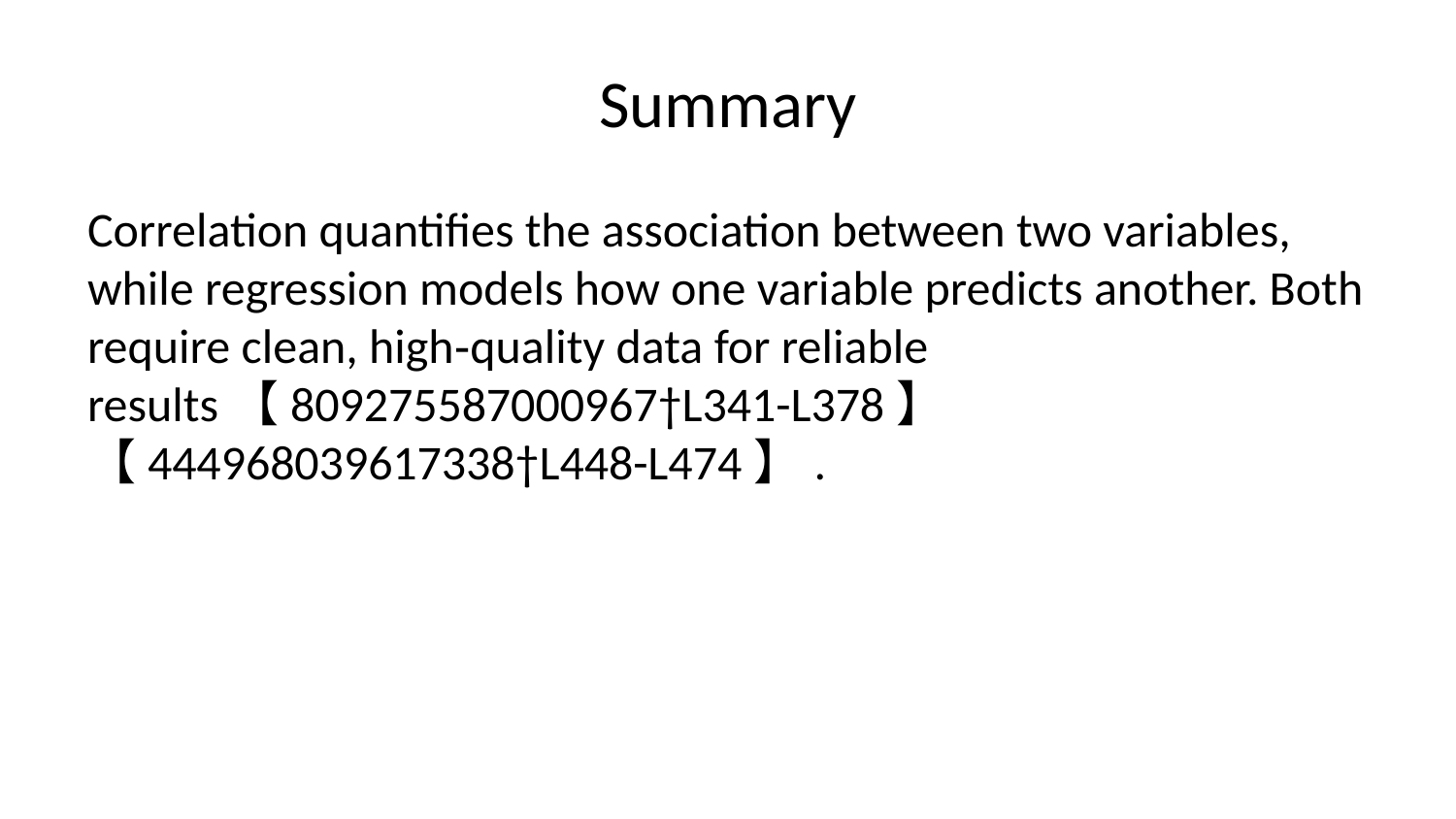

# Summary
Correlation quantifies the association between two variables, while regression models how one variable predicts another. Both require clean, high‑quality data for reliable results【809275587000967†L341-L378】【444968039617338†L448-L474】.